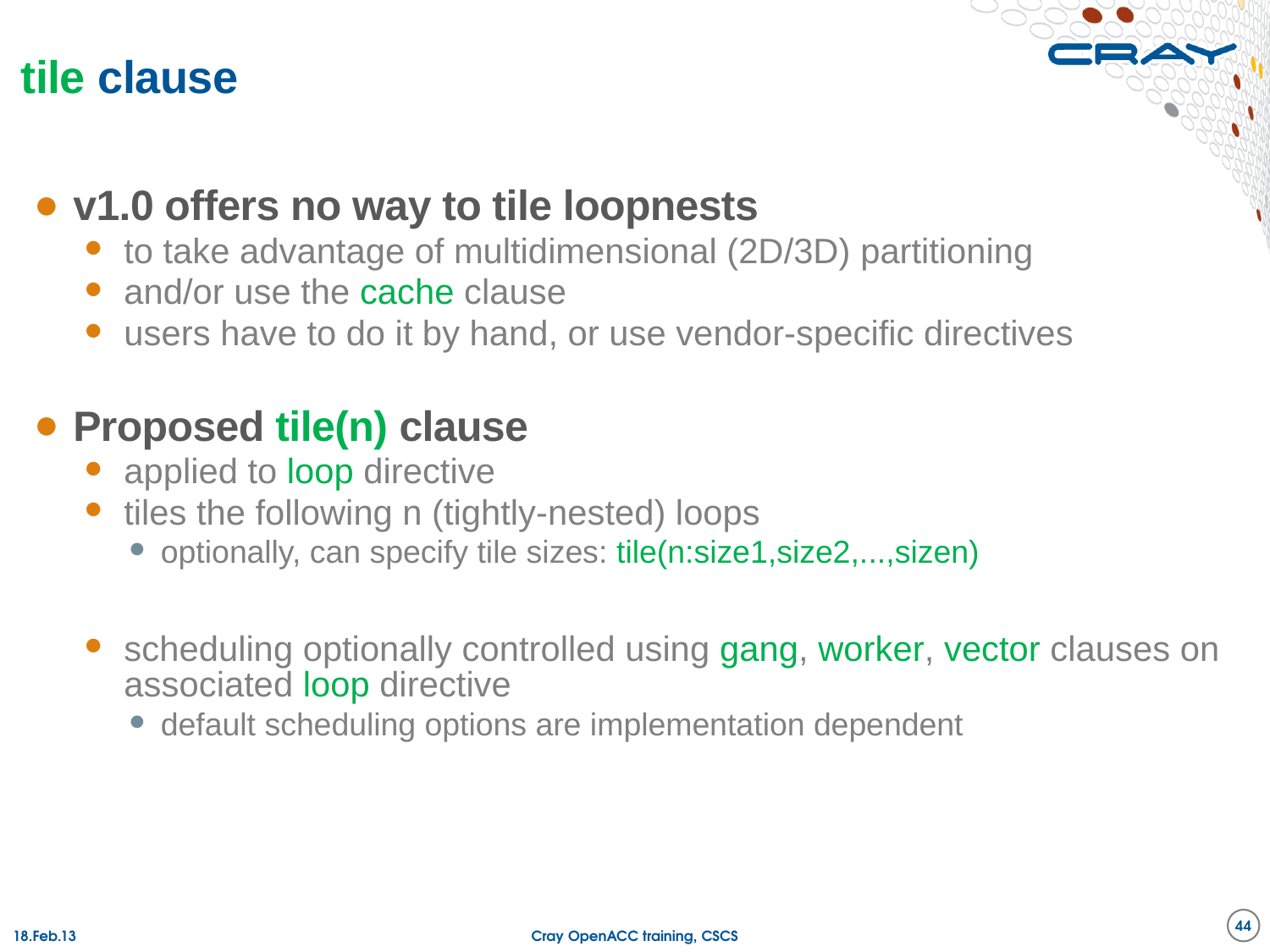

# tile clause
v1.0 offers no way to tile loopnests
to take advantage of multidimensional (2D/3D) partitioning
and/or use the cache clause
users have to do it by hand, or use vendor-specific directives

Proposed tile(n) clause
applied to loop directive
tiles the following n (tightly-nested) loops
optionally, can specify tile sizes: tile(n:size1,size2,...,sizen)

scheduling optionally controlled using gang, worker, vector clauses on associated loop directive
default scheduling options are implementation dependent
44
18.Feb.13
Cray OpenACC training, CSCS